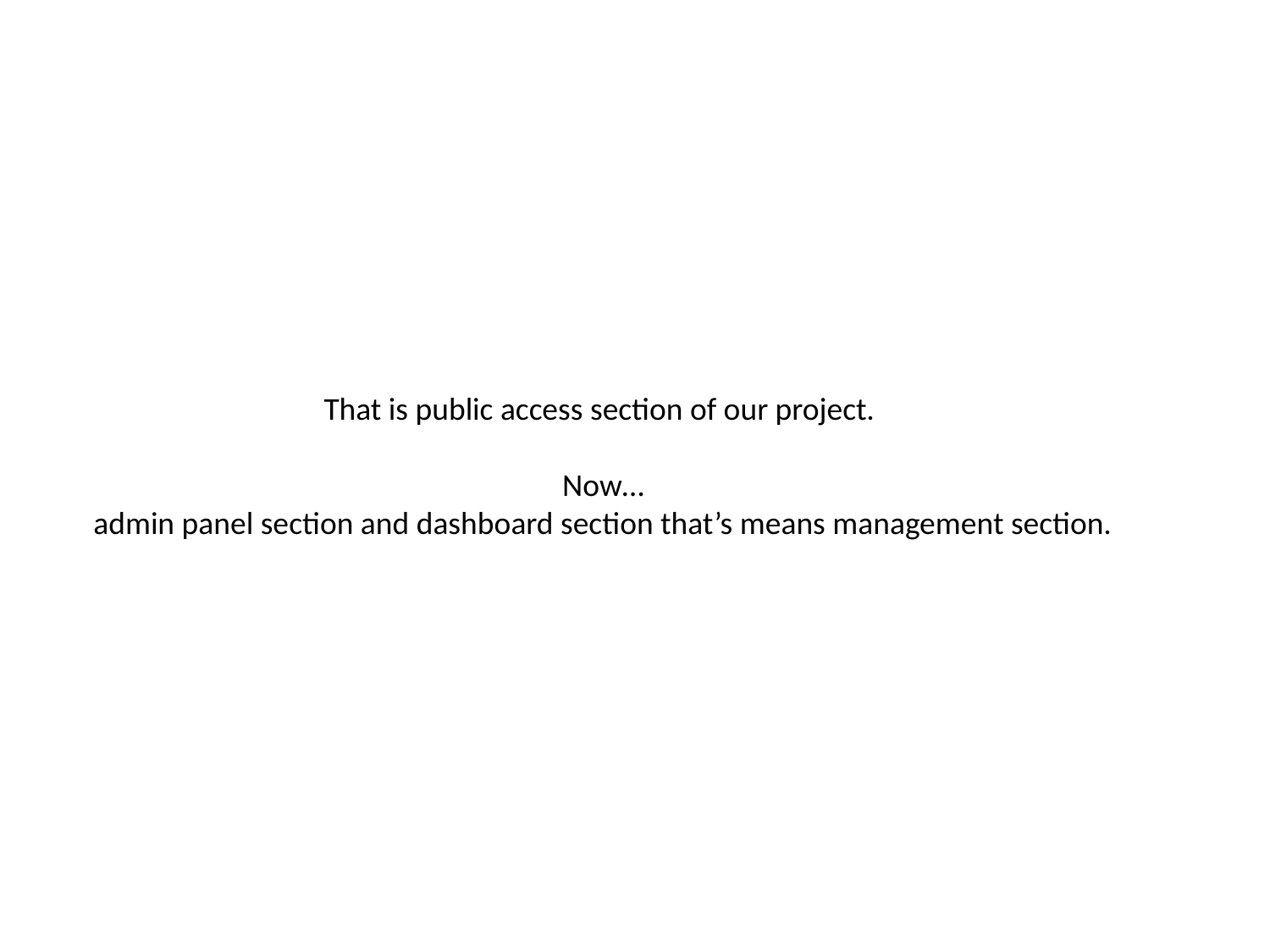

# That is public access section of our project. Now… admin panel section and dashboard section that’s means management section.